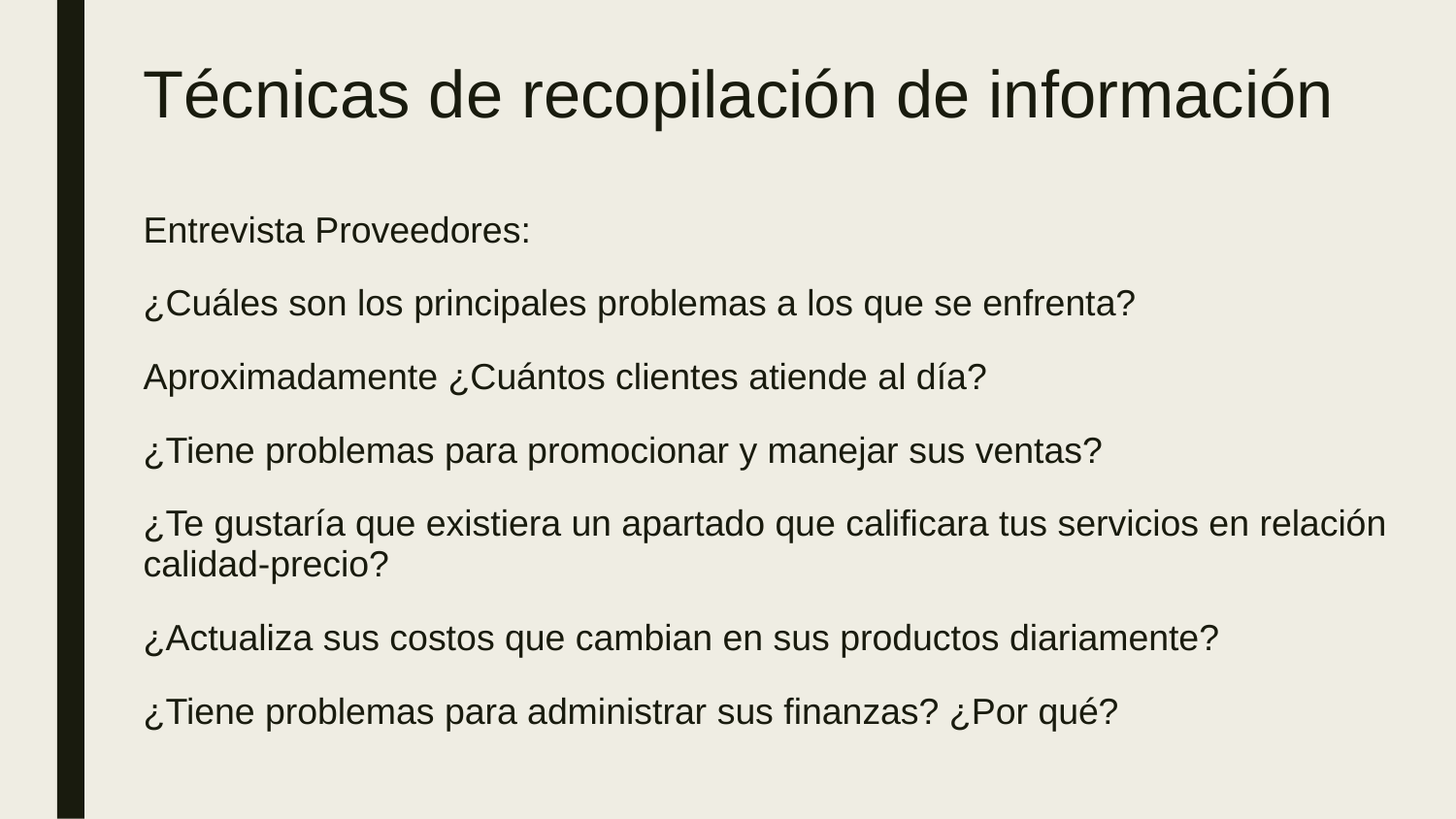

# Técnicas de recopilación de información
Entrevista Proveedores:
¿Cuáles son los principales problemas a los que se enfrenta?
Aproximadamente ¿Cuántos clientes atiende al día?
¿Tiene problemas para promocionar y manejar sus ventas?
¿Te gustaría que existiera un apartado que calificara tus servicios en relación calidad-precio?
¿Actualiza sus costos que cambian en sus productos diariamente?
¿Tiene problemas para administrar sus finanzas? ¿Por qué?